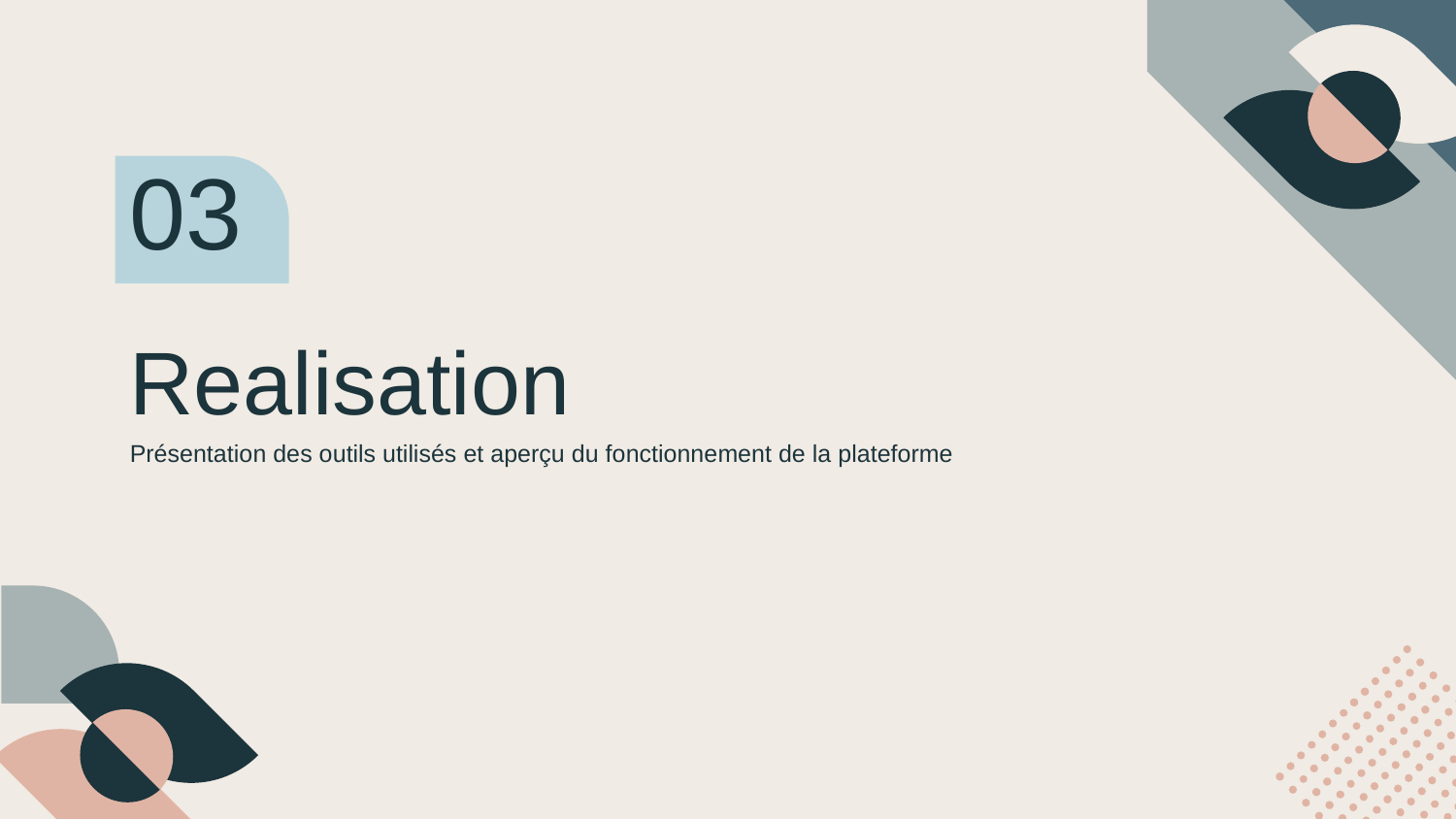

03

# Realisation
Présentation des outils utilisés et aperçu du fonctionnement de la plateforme